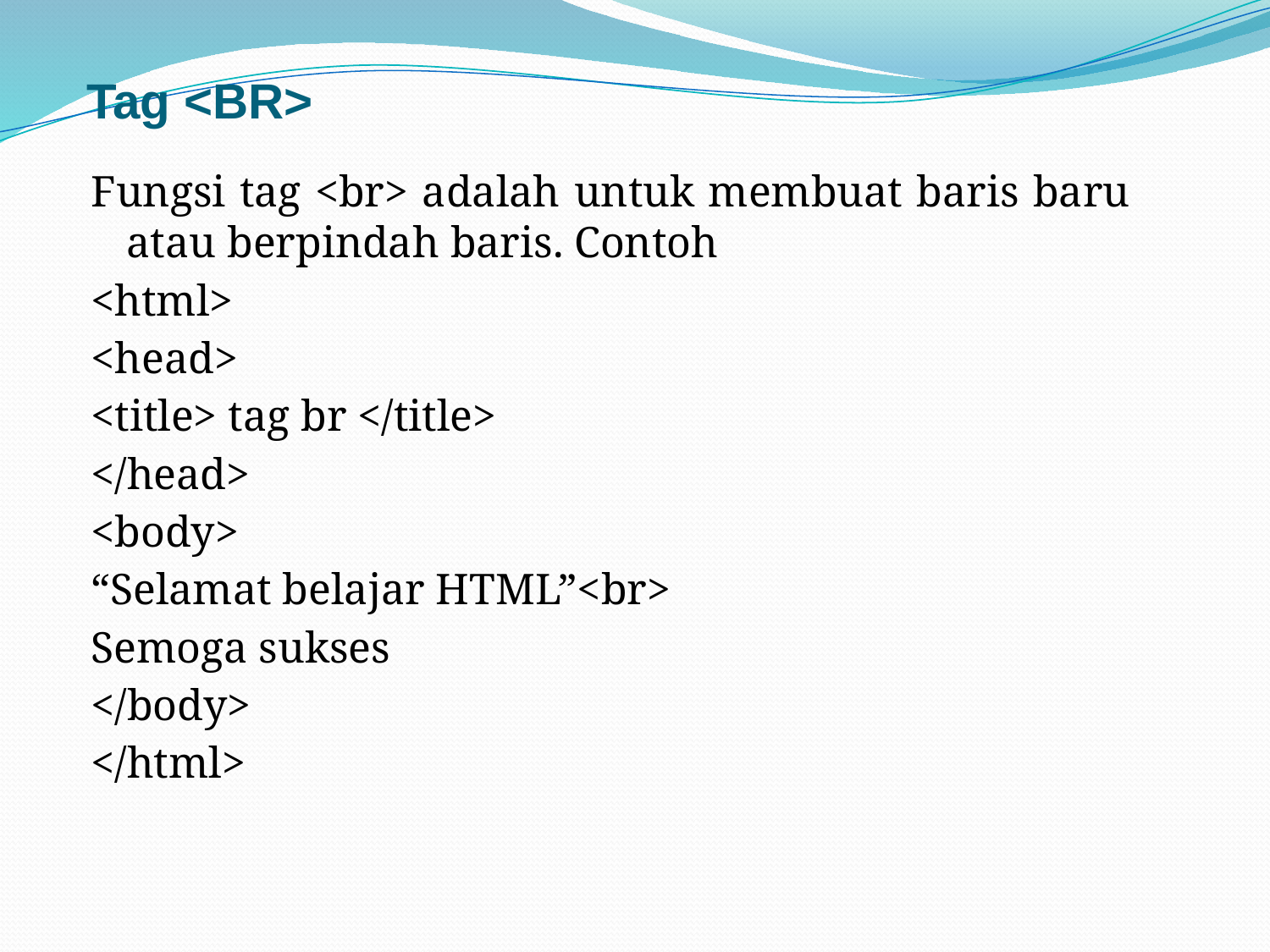

Tag <BR>
Fungsi tag <br> adalah untuk membuat baris baru atau berpindah baris. Contoh
<html>
<head>
<title> tag br </title>
</head>
<body>
“Selamat belajar HTML”<br>
Semoga sukses
</body>
</html>